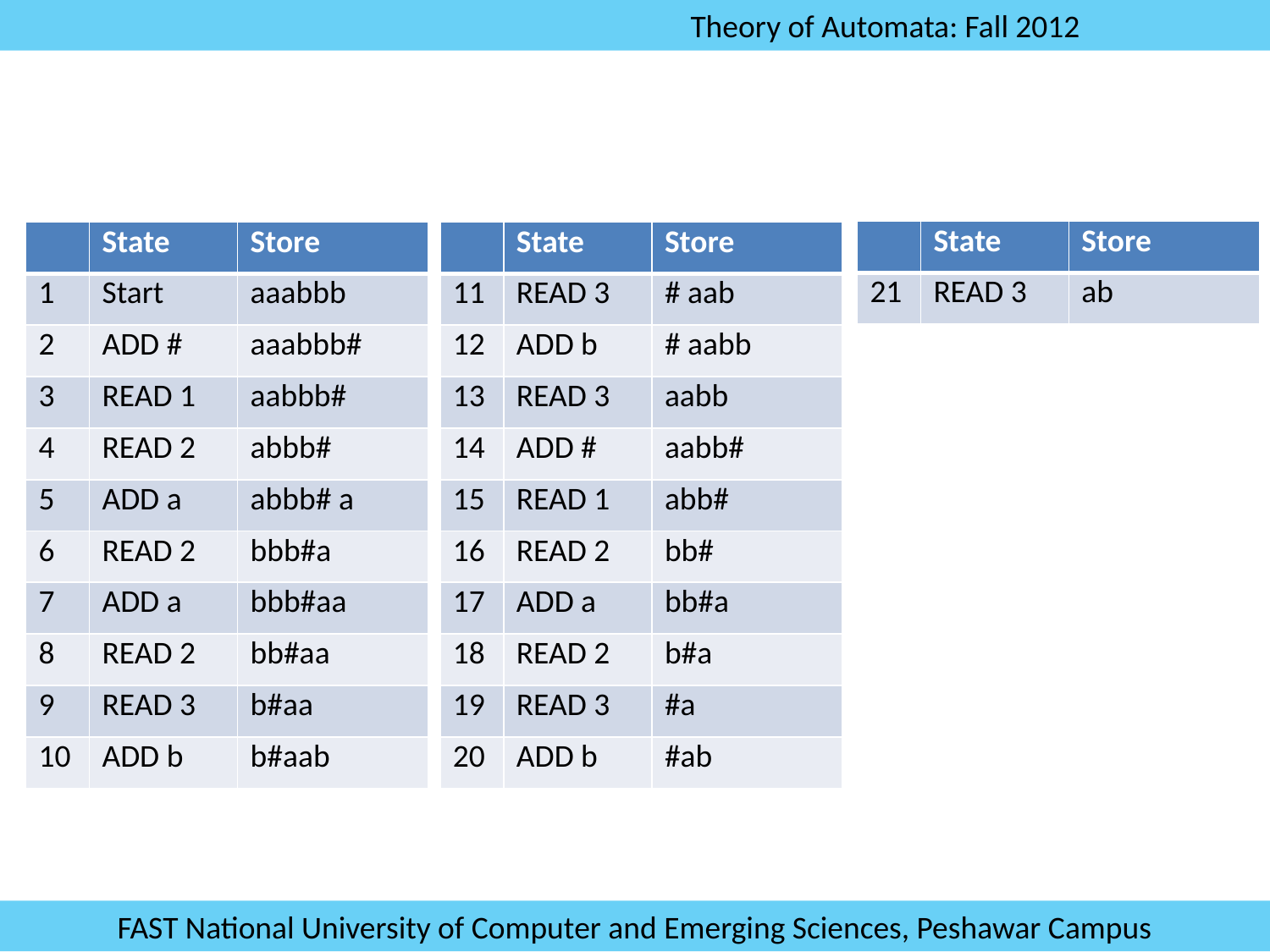

#
|  | State | Store |
| --- | --- | --- |
| 21 | READ 3 | ab |
|  | State | Store |
| --- | --- | --- |
| 1 | Start | aaabbb |
| 2 | ADD # | aaabbb# |
| 3 | READ 1 | aabbb# |
| 4 | READ 2 | abbb# |
| 5 | ADD a | abbb# a |
| 6 | READ 2 | bbb#a |
| 7 | ADD a | bbb#aa |
| 8 | READ 2 | bb#aa |
| 9 | READ 3 | b#aa |
| 10 | ADD b | b#aab |
|  | State | Store |
| --- | --- | --- |
| 11 | READ 3 | # aab |
| 12 | ADD b | # aabb |
| 13 | READ 3 | aabb |
| 14 | ADD # | aabb# |
| 15 | READ 1 | abb# |
| 16 | READ 2 | bb# |
| 17 | ADD a | bb#a |
| 18 | READ 2 | b#a |
| 19 | READ 3 | #a |
| 20 | ADD b | #ab |